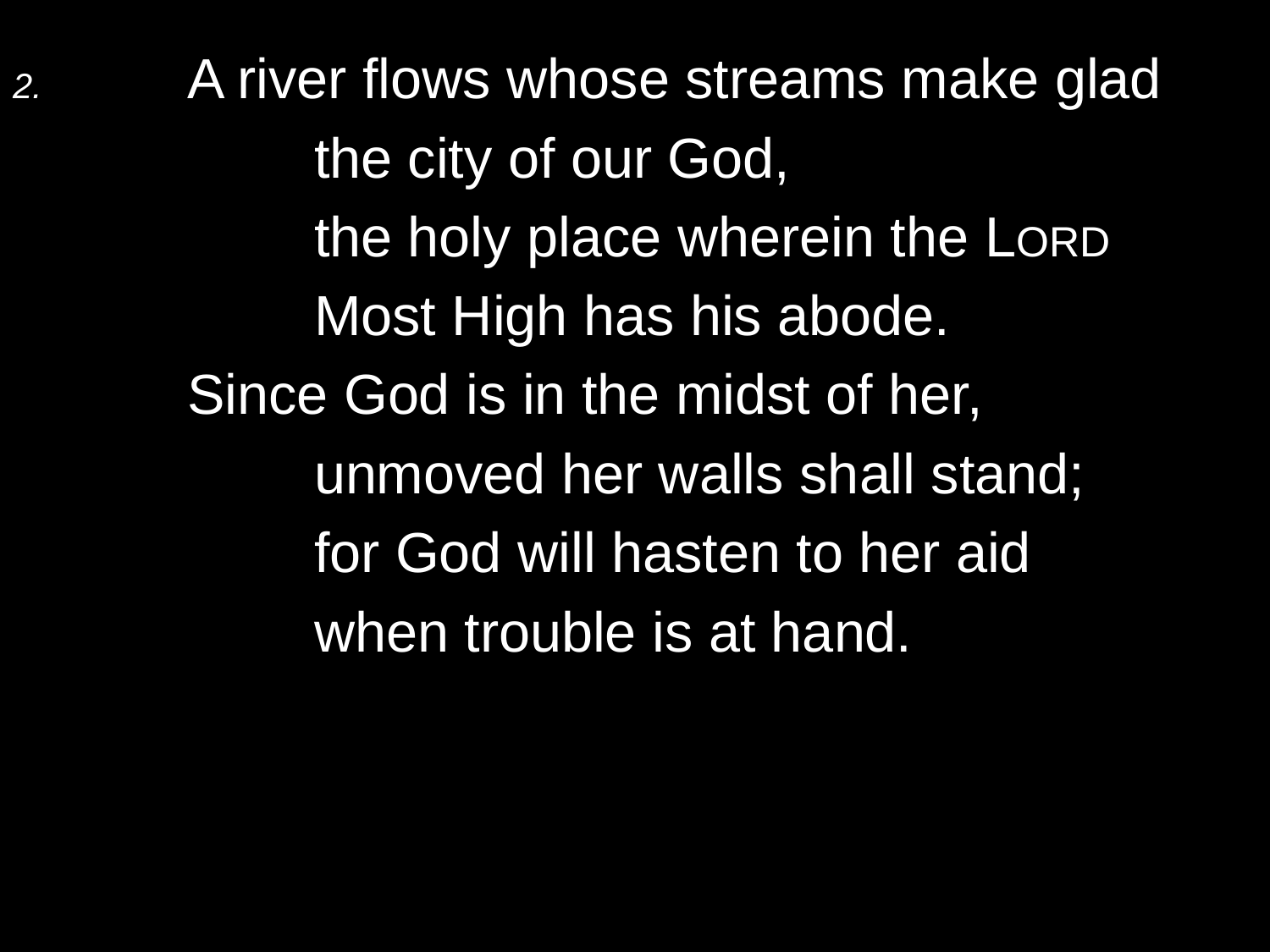

2.	A river flows whose streams make glad
		the city of our God,
		the holy place wherein the Lord
		Most High has his abode.
	Since God is in the midst of her,
		unmoved her walls shall stand;
		for God will hasten to her aid
		when trouble is at hand.